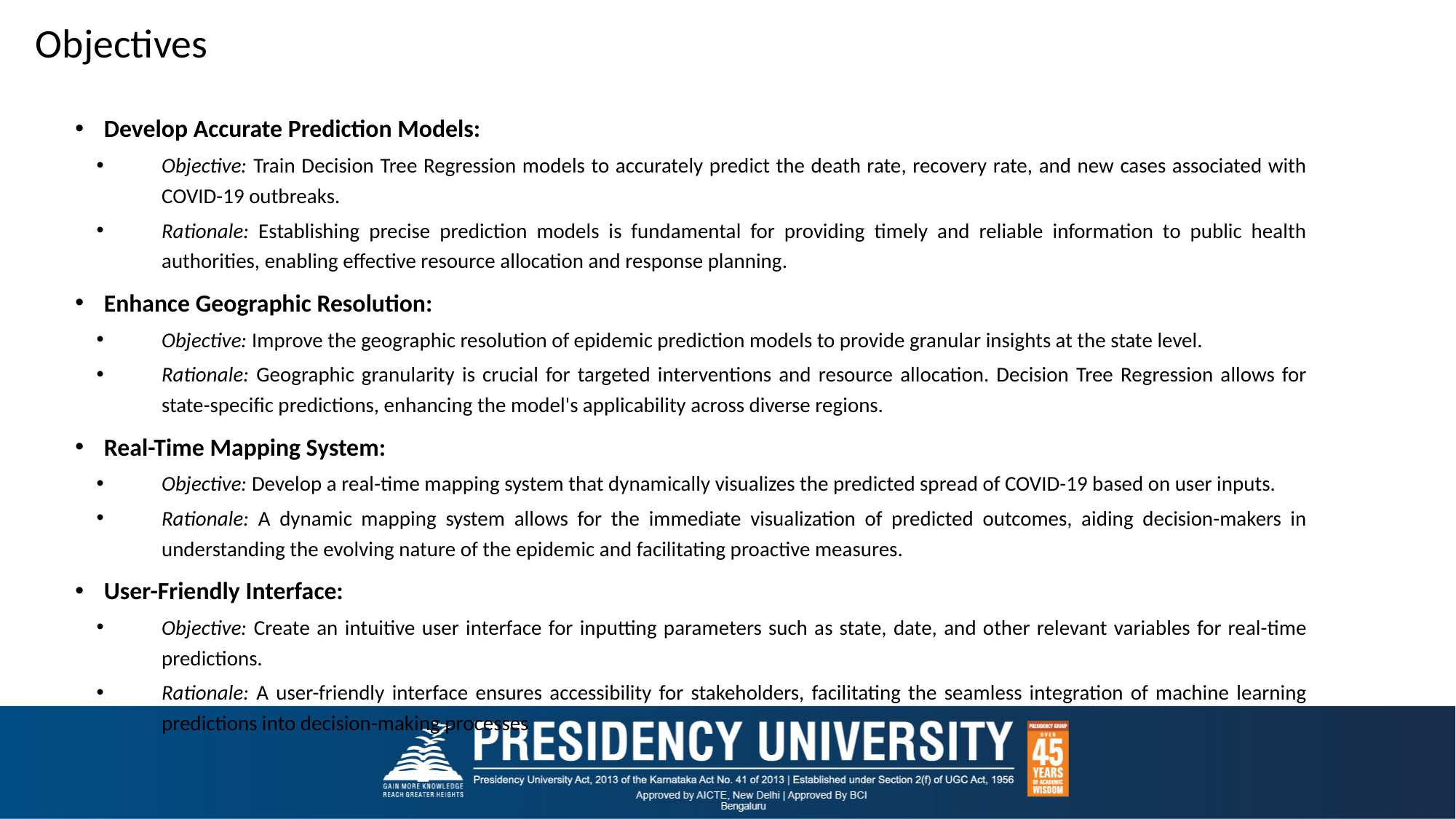

# Objectives
Develop Accurate Prediction Models:
Objective: Train Decision Tree Regression models to accurately predict the death rate, recovery rate, and new cases associated with COVID-19 outbreaks.
Rationale: Establishing precise prediction models is fundamental for providing timely and reliable information to public health authorities, enabling effective resource allocation and response planning.
Enhance Geographic Resolution:
Objective: Improve the geographic resolution of epidemic prediction models to provide granular insights at the state level.
Rationale: Geographic granularity is crucial for targeted interventions and resource allocation. Decision Tree Regression allows for state-specific predictions, enhancing the model's applicability across diverse regions.
Real-Time Mapping System:
Objective: Develop a real-time mapping system that dynamically visualizes the predicted spread of COVID-19 based on user inputs.
Rationale: A dynamic mapping system allows for the immediate visualization of predicted outcomes, aiding decision-makers in understanding the evolving nature of the epidemic and facilitating proactive measures.
User-Friendly Interface:
Objective: Create an intuitive user interface for inputting parameters such as state, date, and other relevant variables for real-time predictions.
Rationale: A user-friendly interface ensures accessibility for stakeholders, facilitating the seamless integration of machine learning predictions into decision-making processes